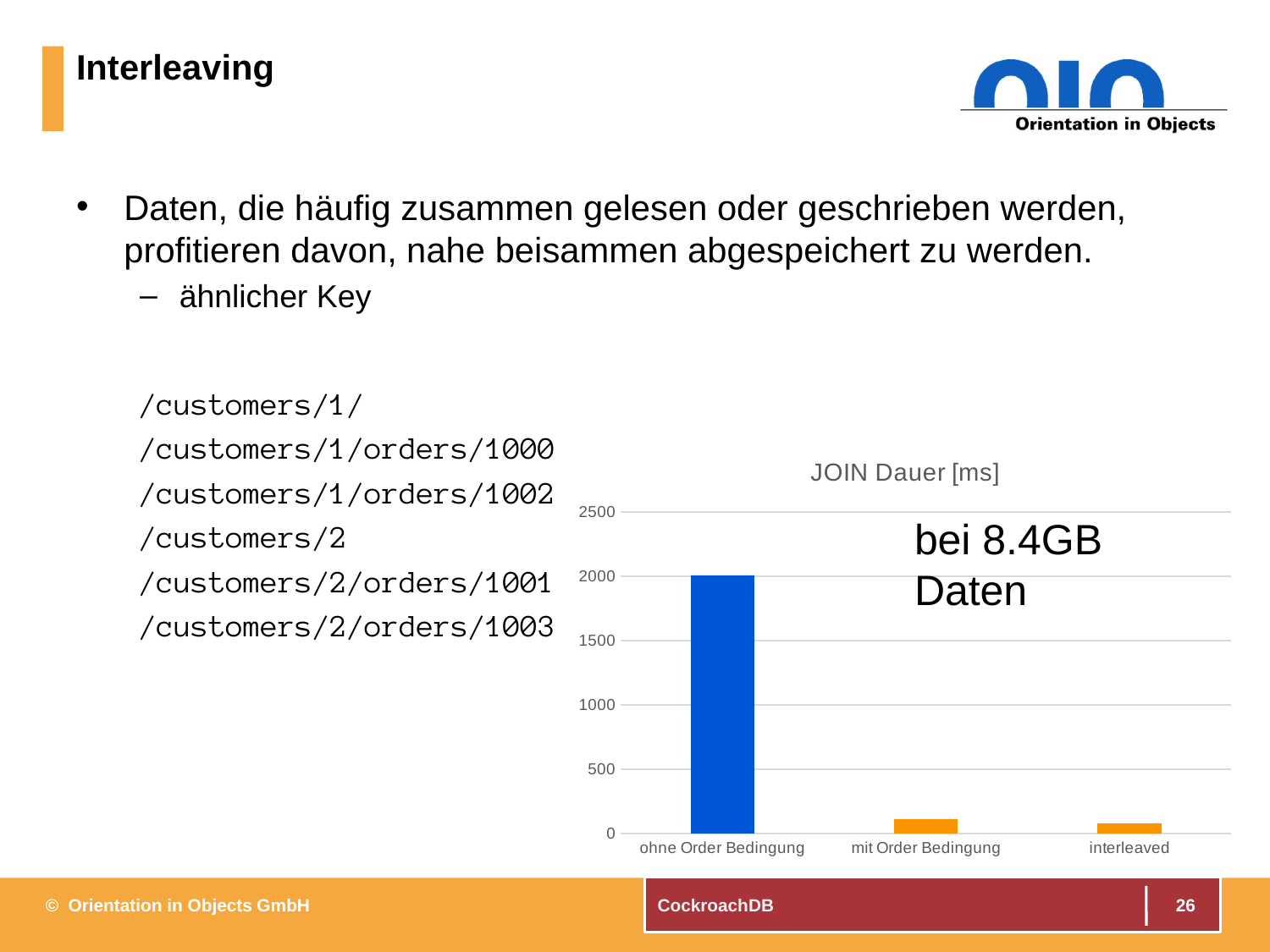

# Interleaving
Daten, die häufig zusammen gelesen oder geschrieben werden, profitieren davon, nahe beisammen abgespeichert zu werden.
ähnlicher Key

/customers/1/
/customers/1/orders/1000
/customers/1/orders/1002
/customers/2
/customers/2/orders/1001
/customers/2/orders/1003

### Chart: JOIN Dauer [ms]

| Category |  |
|---|---|
| ohne Order Bedingung | 2009.0 |
| mit Order Bedingung | 113.0 |
| interleaved | 76.83999999999999 |
bei 8.4GB Daten
26